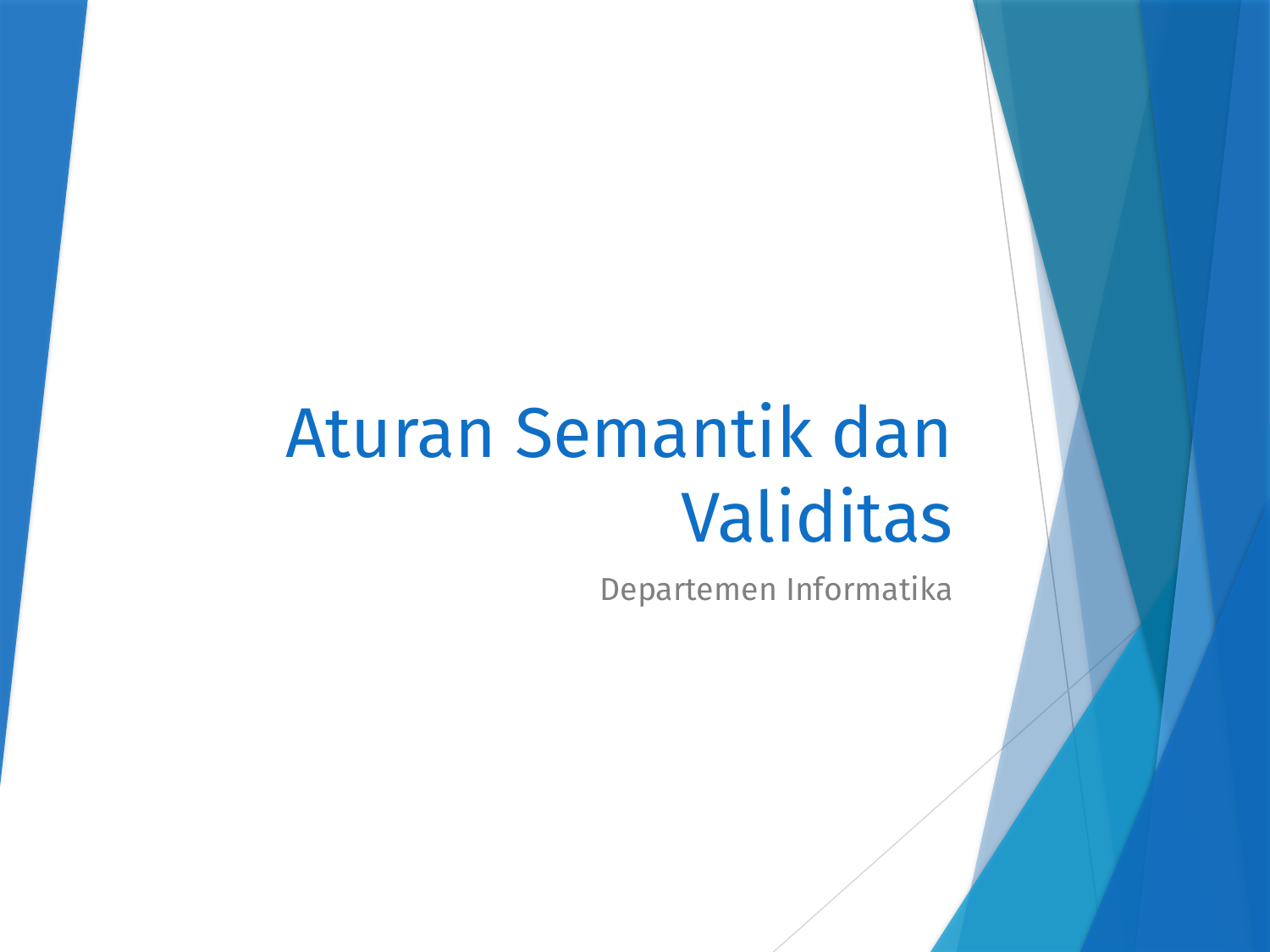

# Aturan Semantik dan Validitas
Departemen Informatika